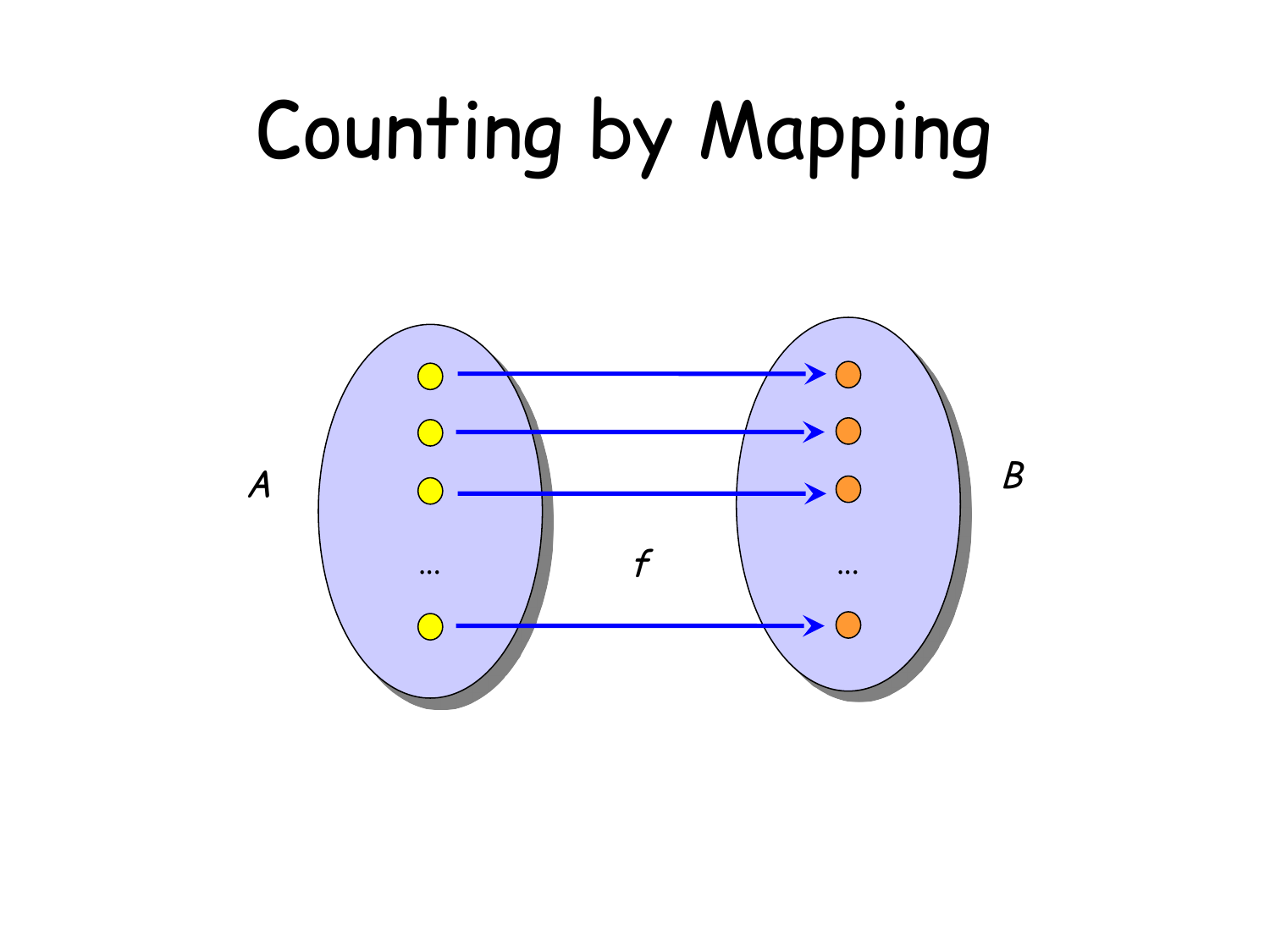

# Counting by Mapping

B
A

…
…

f